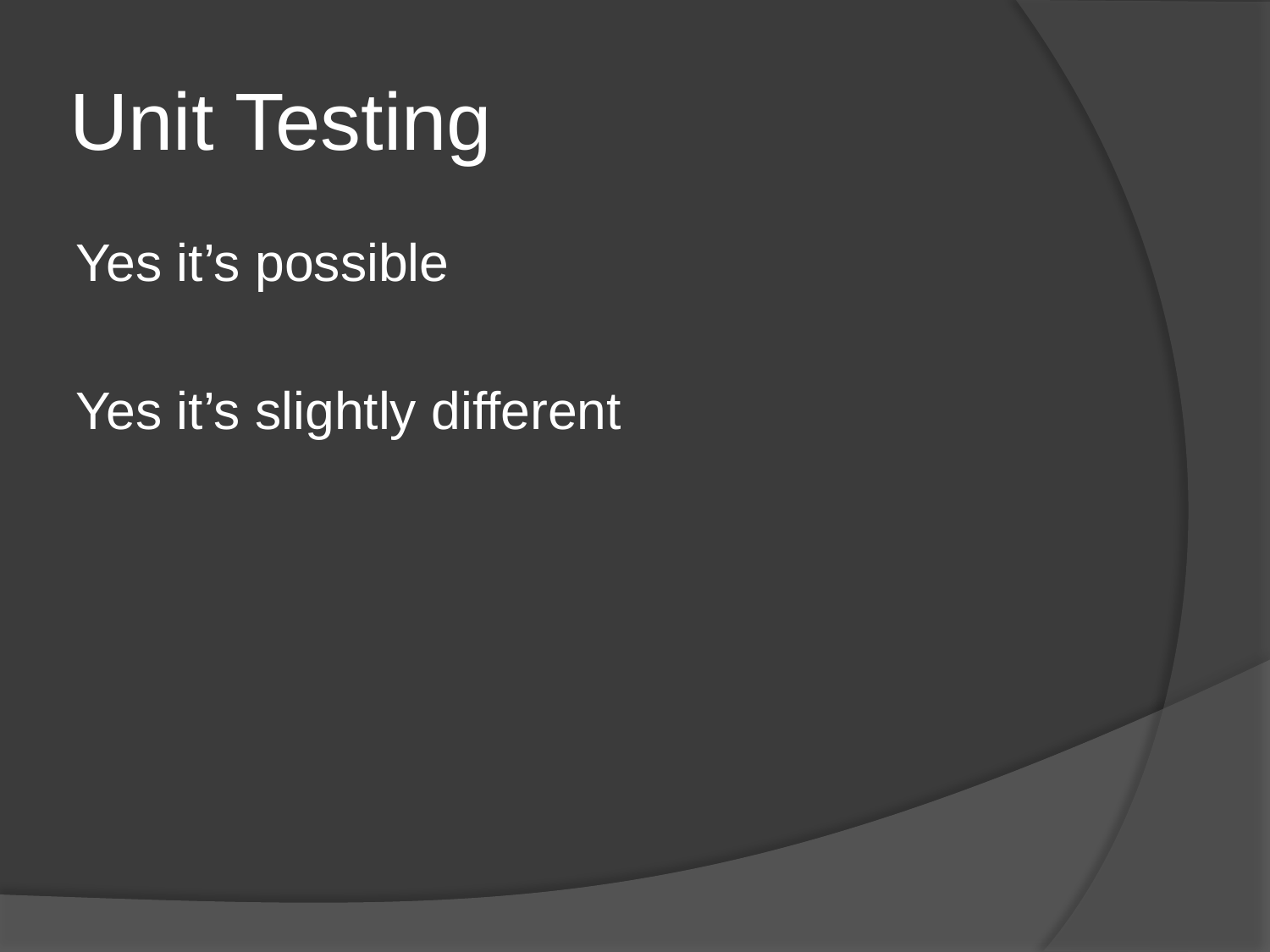

# Unit Testing
Yes it’s possible

Yes it’s slightly different